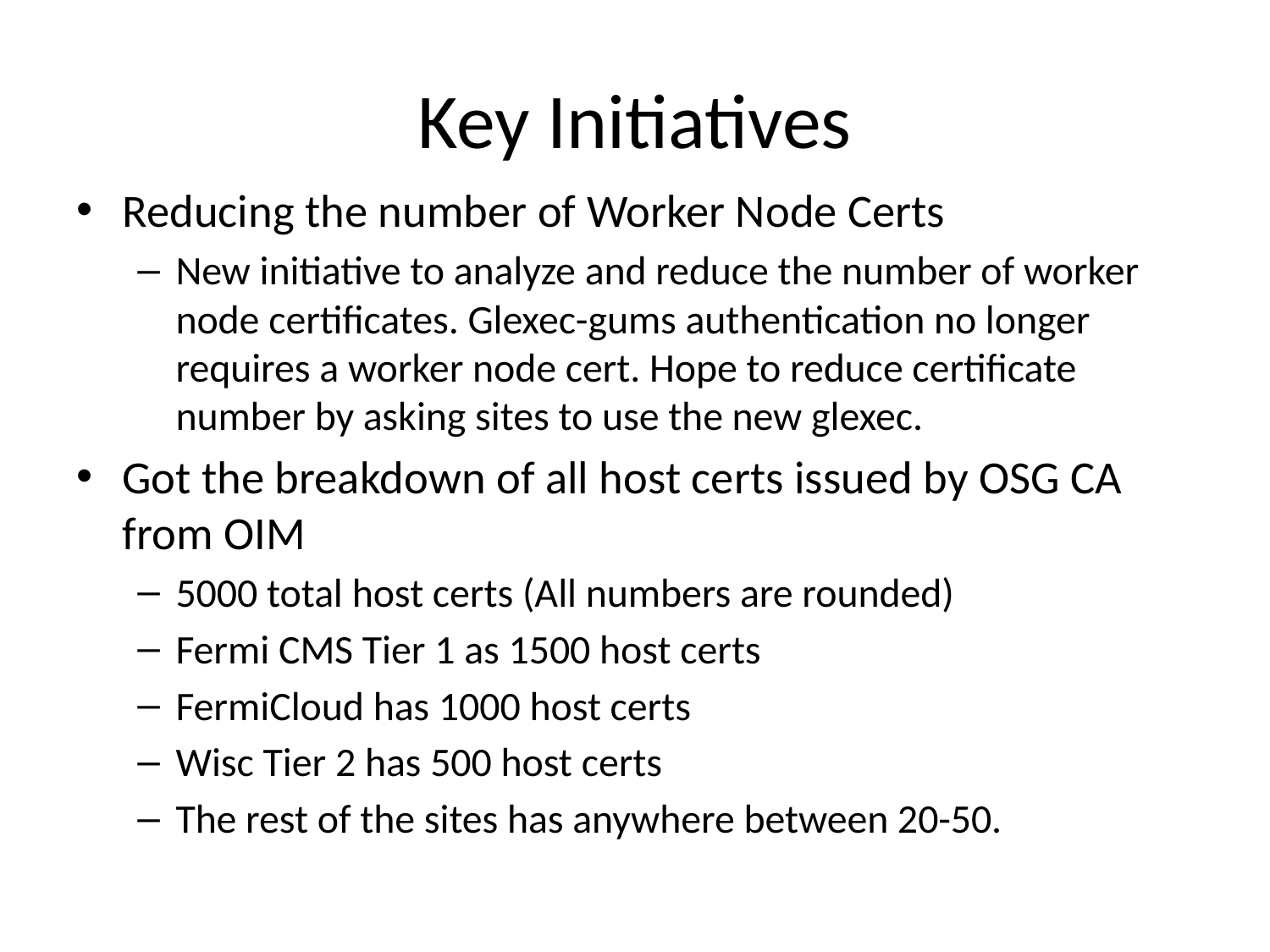

# Key Initiatives
Reducing the number of Worker Node Certs
New initiative to analyze and reduce the number of worker node certificates. Glexec-gums authentication no longer requires a worker node cert. Hope to reduce certificate number by asking sites to use the new glexec.
Got the breakdown of all host certs issued by OSG CA from OIM
5000 total host certs (All numbers are rounded)
Fermi CMS Tier 1 as 1500 host certs
FermiCloud has 1000 host certs
Wisc Tier 2 has 500 host certs
The rest of the sites has anywhere between 20-50.